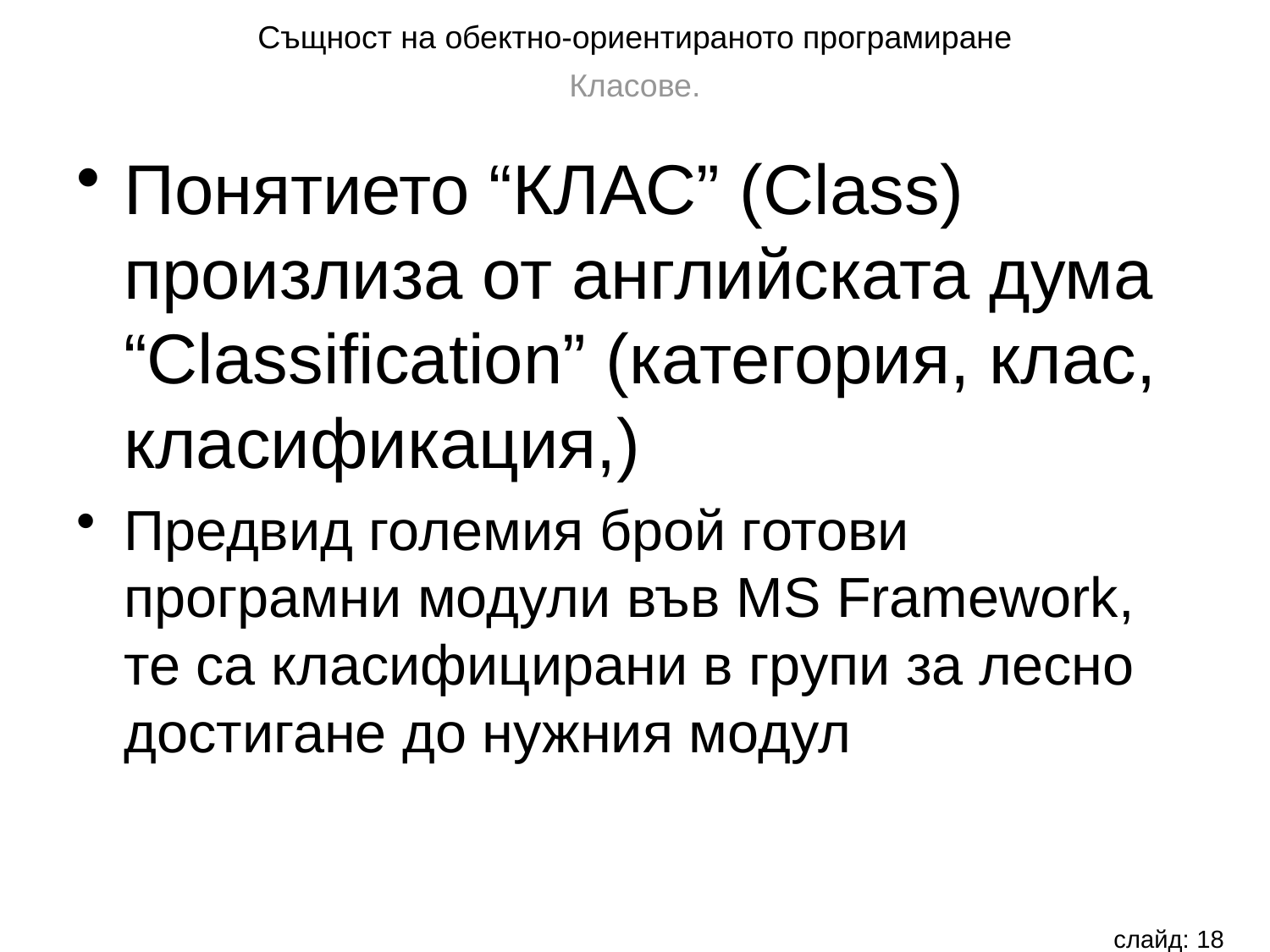

Същност на обектно-ориентираното програмиране
Класове.
Понятието “КЛАС” (Class) произлиза от английската дума “Classification” (категория, клас, класификация,)
Предвид големия брой готови програмни модули във MS Framework, те са класифицирани в групи за лесно достигане до нужния модул
#